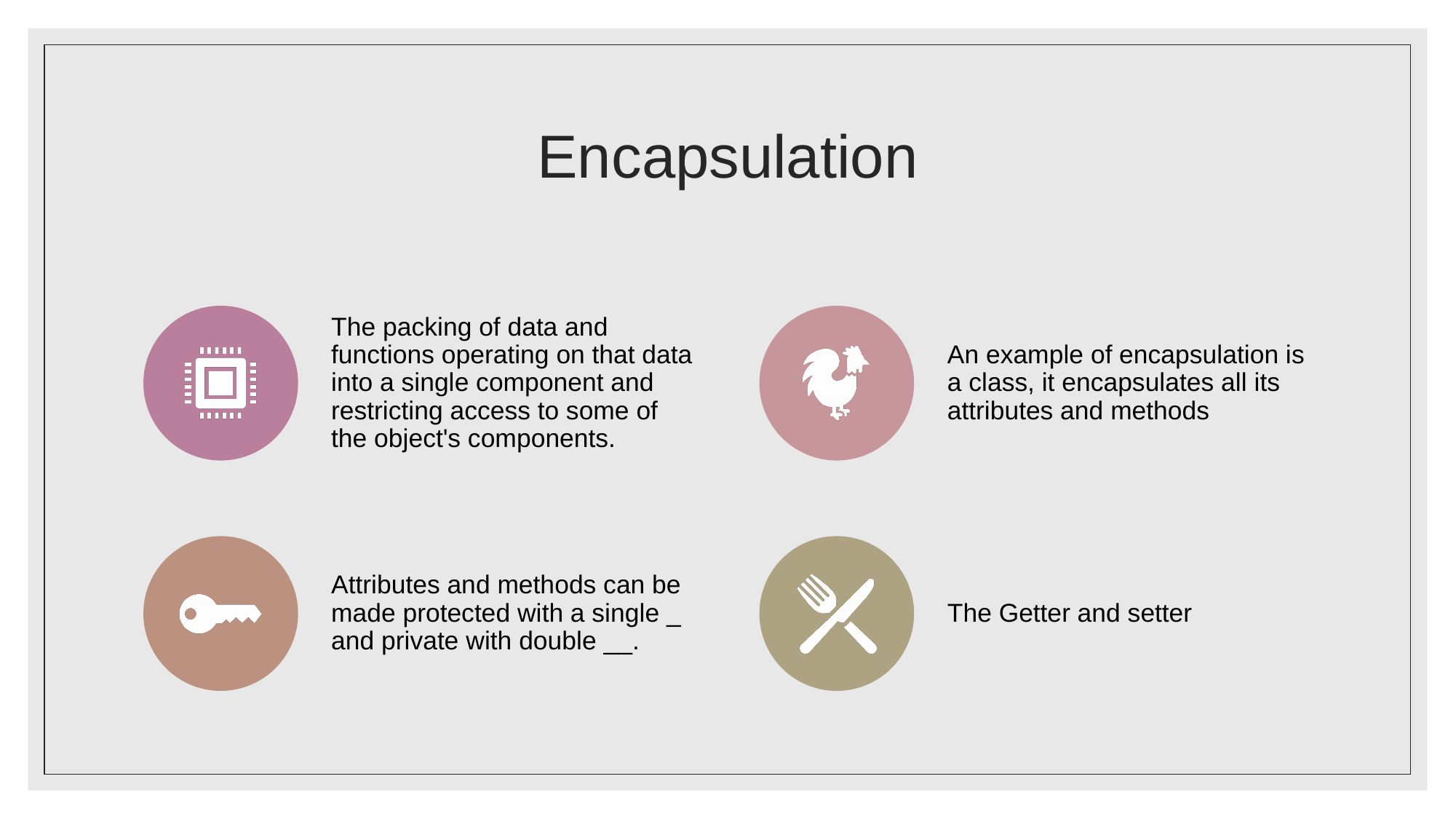

# Encapsulation
The packing of data and functions operating on that data into a single component and restricting access to some of the object's components.
An example of encapsulation is a class, it encapsulates all its attributes and methods
Attributes and methods can be made protected with a single _ and private with double __.
The Getter and setter